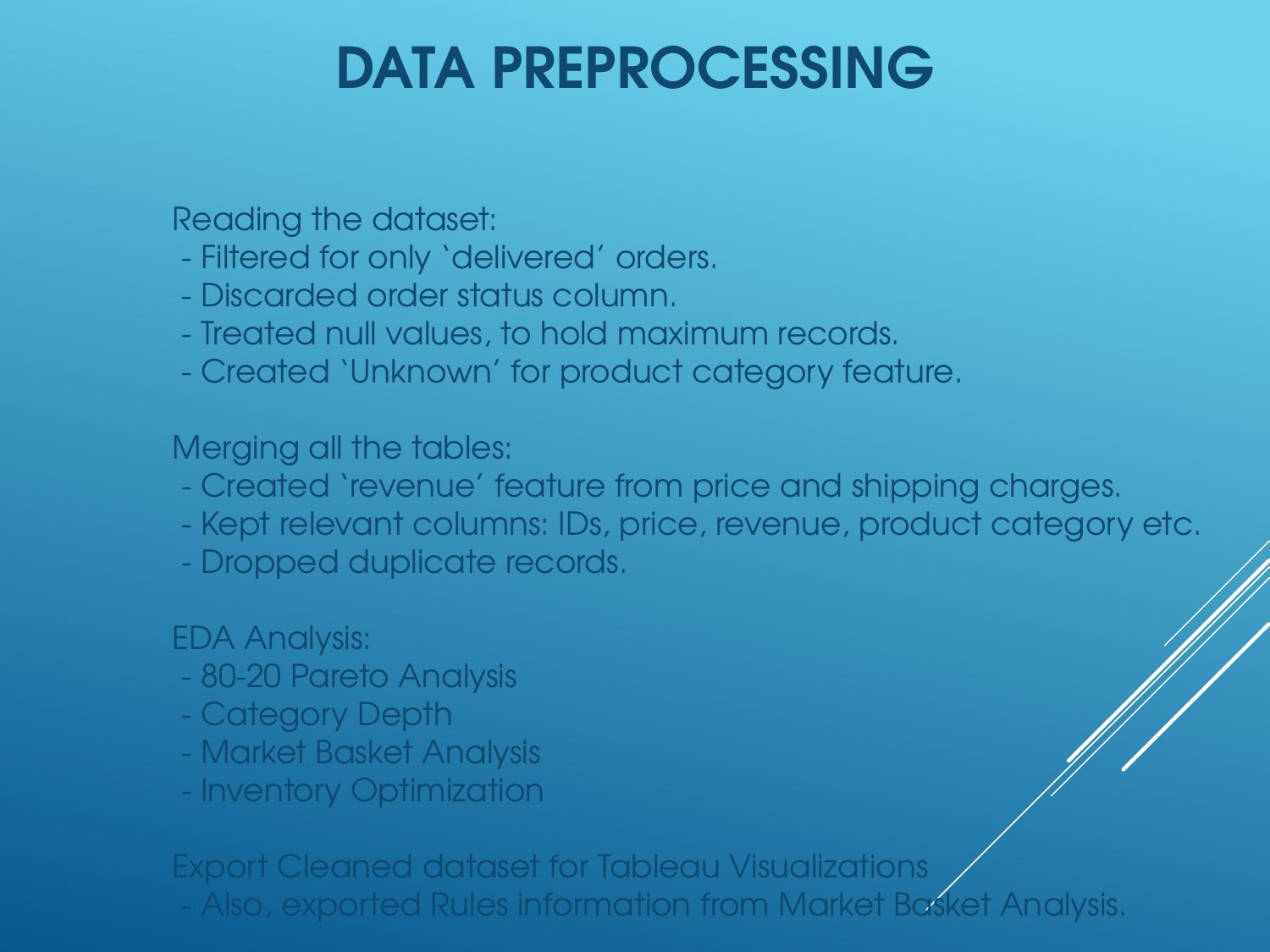

Data preprocessing
# Reading the dataset: - Filtered for only ‘delivered’ orders. - Discarded order status column. - Treated null values, to hold maximum records. - Created ‘Unknown’ for product category feature. Merging all the tables: - Created ‘revenue’ feature from price and shipping charges. - Kept relevant columns: IDs, price, revenue, product category etc. - Dropped duplicate records. EDA Analysis: - 80-20 Pareto Analysis - Category Depth - Market Basket Analysis - Inventory Optimization Export Cleaned dataset for Tableau Visualizations - Also, exported Rules information from Market Basket Analysis.